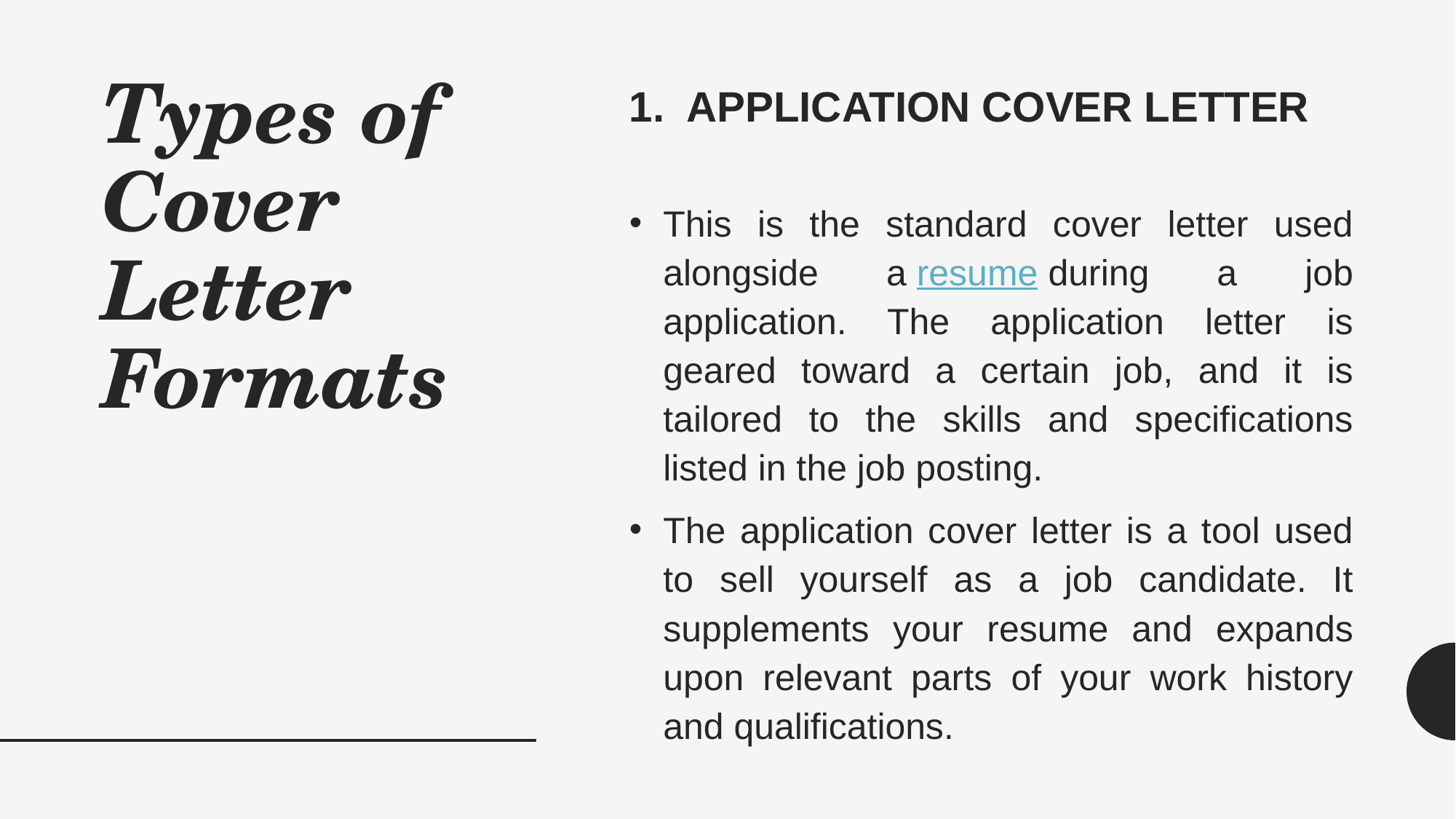

# Types of Cover Letter Formats
1.  APPLICATION COVER LETTER
This is the standard cover letter used alongside a resume during a job application. The application letter is geared toward a certain job, and it is tailored to the skills and specifications listed in the job posting.
The application cover letter is a tool used to sell yourself as a job candidate. It supplements your resume and expands upon relevant parts of your work history and qualifications.